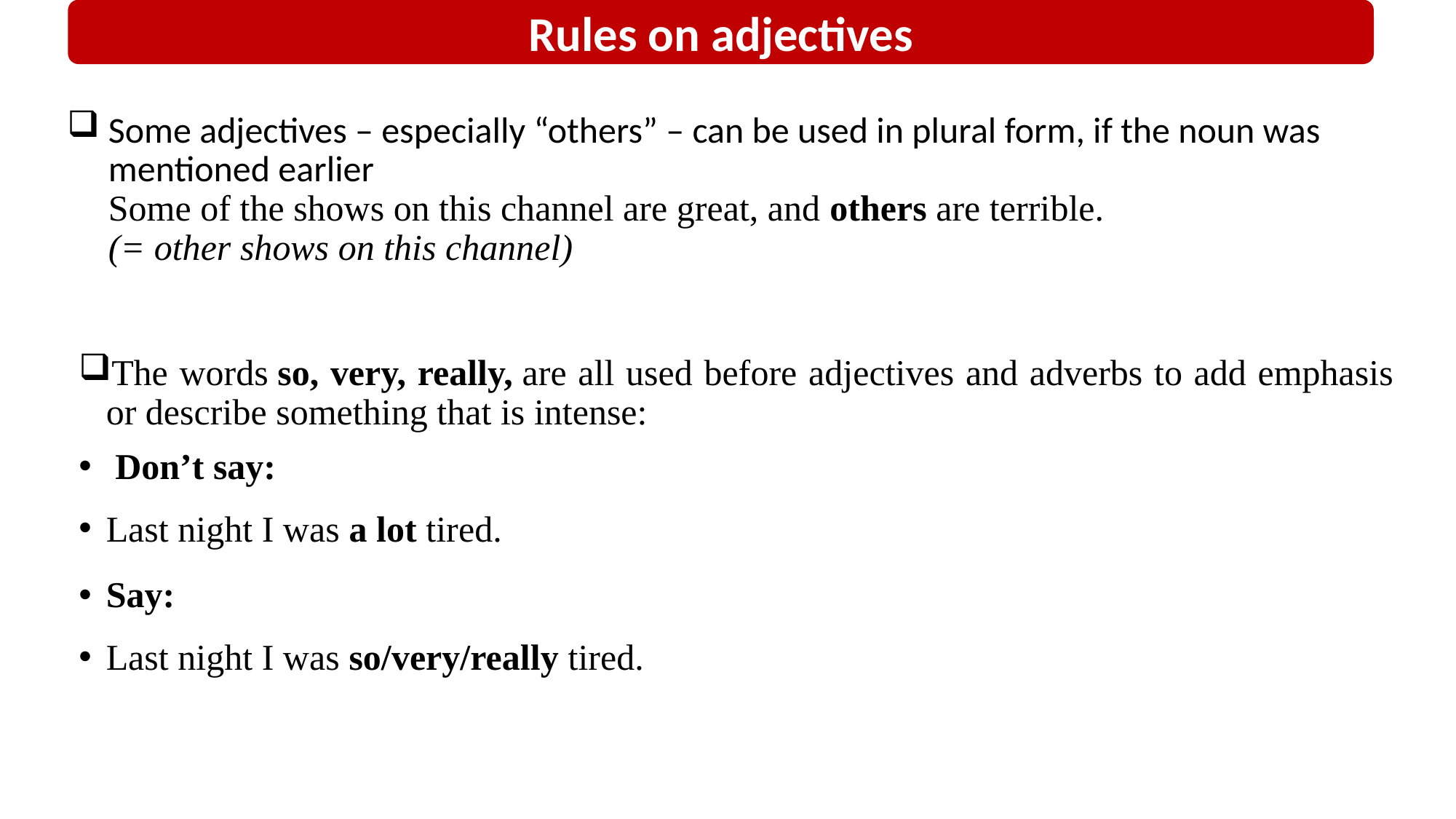

Rules on adjectives
# Some adjectives – especially “others” – can be used in plural form, if the noun was mentioned earlier Some of the shows on this channel are great, and others are terrible. (= other shows on this channel)
The words so, very, really, are all used before adjectives and adverbs to add emphasis or describe something that is intense:
 Don’t say:
Last night I was a lot tired.
Say:
Last night I was so/very/really tired.